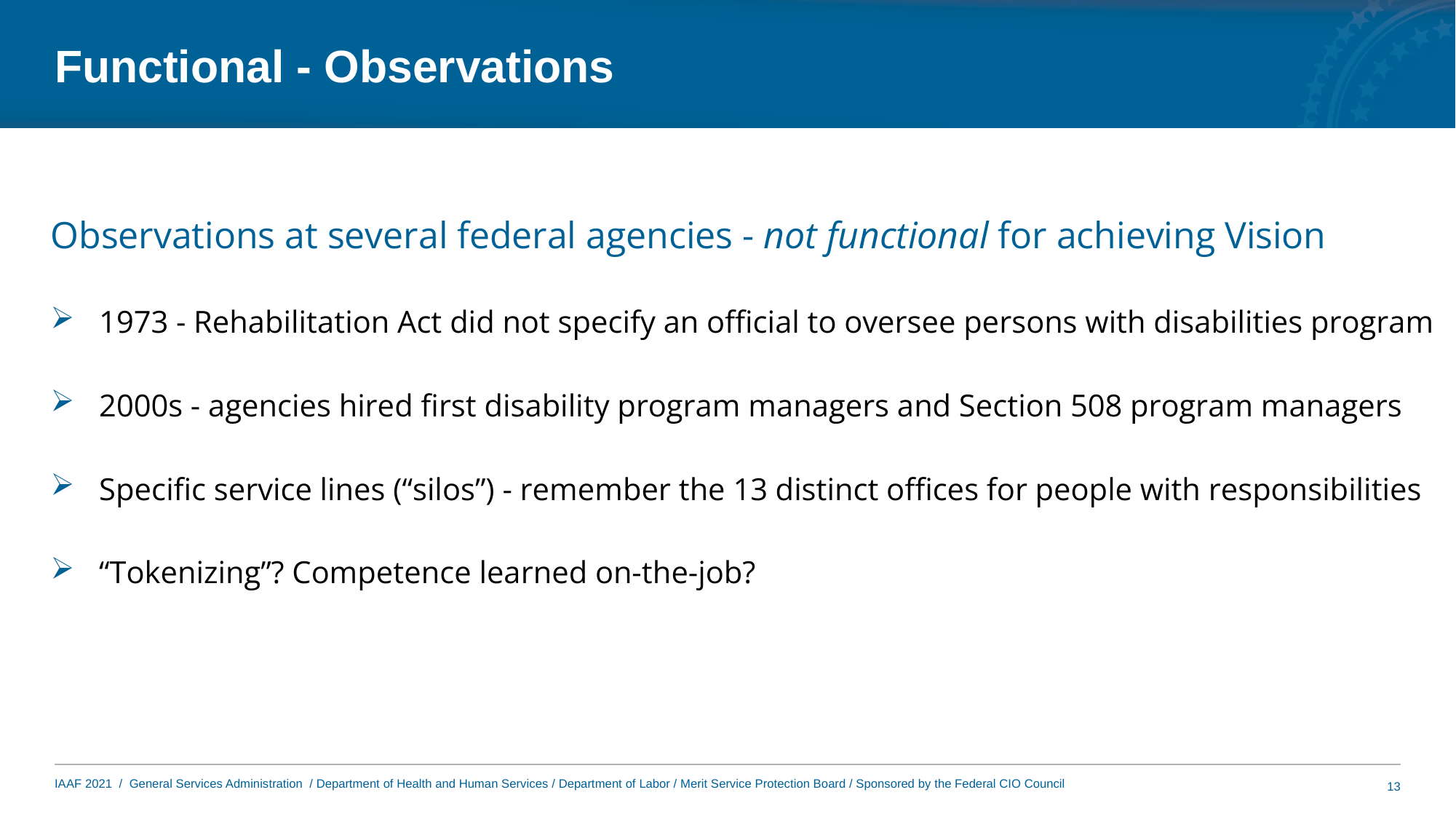

# Functional - Observations
Observations at several federal agencies - not functional for achieving Vision
1973 - Rehabilitation Act did not specify an official to oversee persons with disabilities program
2000s - agencies hired first disability program managers and Section 508 program managers
Specific service lines (“silos”) - remember the 13 distinct offices for people with responsibilities
“Tokenizing”? Competence learned on-the-job?

13